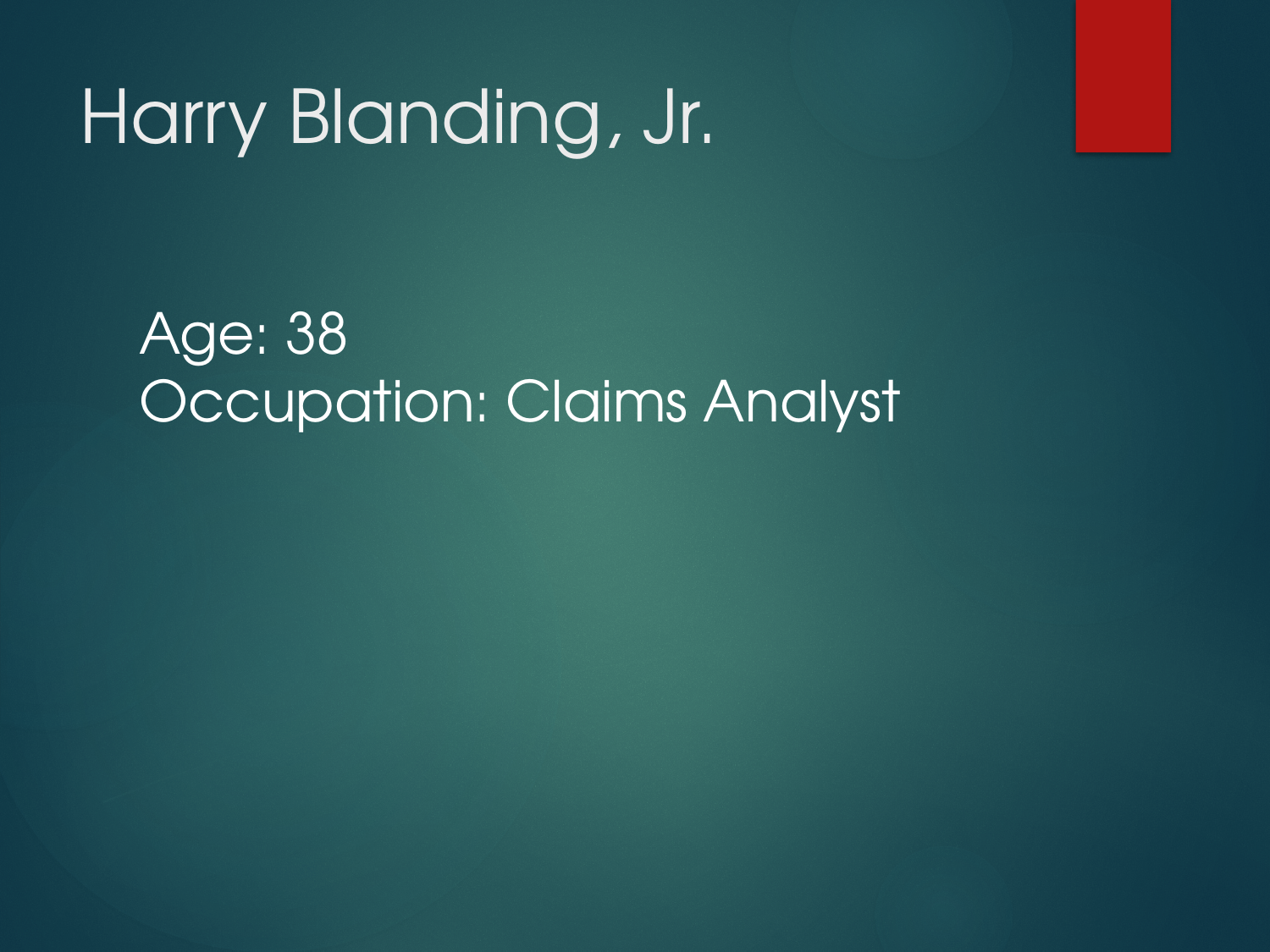

# Harry Blanding, Jr.

Age: 38
Occupation: Claims Analyst